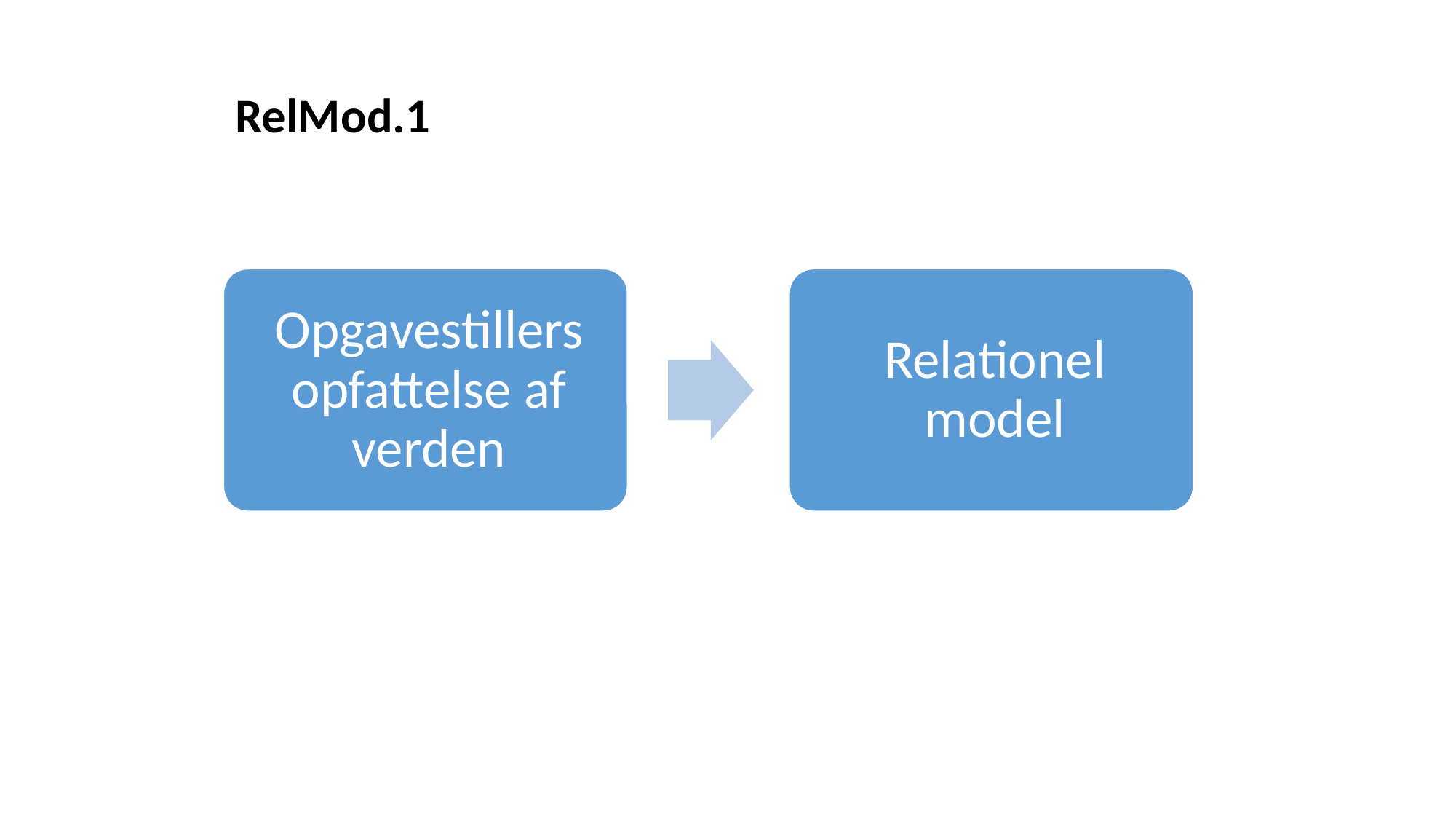

RelMod.1
Opgavestillers opfattelse af verden

Relationel model